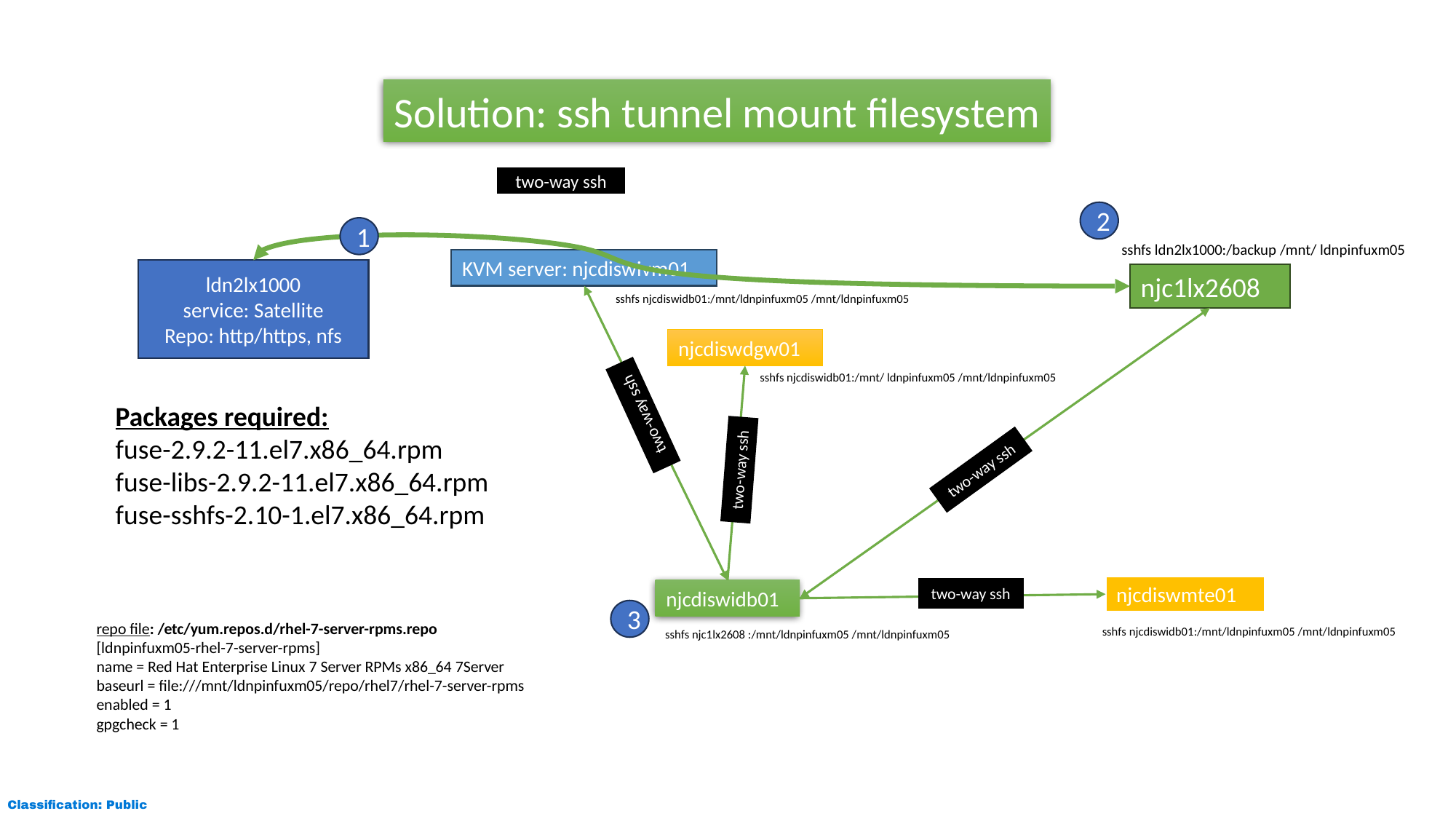

Solution: ssh tunnel mount filesystem
two-way ssh
2
1
sshfs ldn2lx1000:/backup /mnt/ ldnpinfuxm05
KVM server: njcdiswivm01
ldn2lx1000
service: Satellite
Repo: http/https, nfs
njc1lx2608
sshfs njcdiswidb01:/mnt/ldnpinfuxm05 /mnt/ldnpinfuxm05
njcdiswdgw01
sshfs njcdiswidb01:/mnt/ ldnpinfuxm05 /mnt/ldnpinfuxm05
Packages required:
fuse-2.9.2-11.el7.x86_64.rpm
fuse-libs-2.9.2-11.el7.x86_64.rpm
fuse-sshfs-2.10-1.el7.x86_64.rpm
two-way ssh
two-way ssh
two-way ssh
njcdiswmte01
two-way ssh
njcdiswidb01
3
repo file: /etc/yum.repos.d/rhel-7-server-rpms.repo
[ldnpinfuxm05-rhel-7-server-rpms]
name = Red Hat Enterprise Linux 7 Server RPMs x86_64 7Server
baseurl = file:///mnt/ldnpinfuxm05/repo/rhel7/rhel-7-server-rpms
enabled = 1
gpgcheck = 1
sshfs njcdiswidb01:/mnt/ldnpinfuxm05 /mnt/ldnpinfuxm05
sshfs njc1lx2608 :/mnt/ldnpinfuxm05 /mnt/ldnpinfuxm05